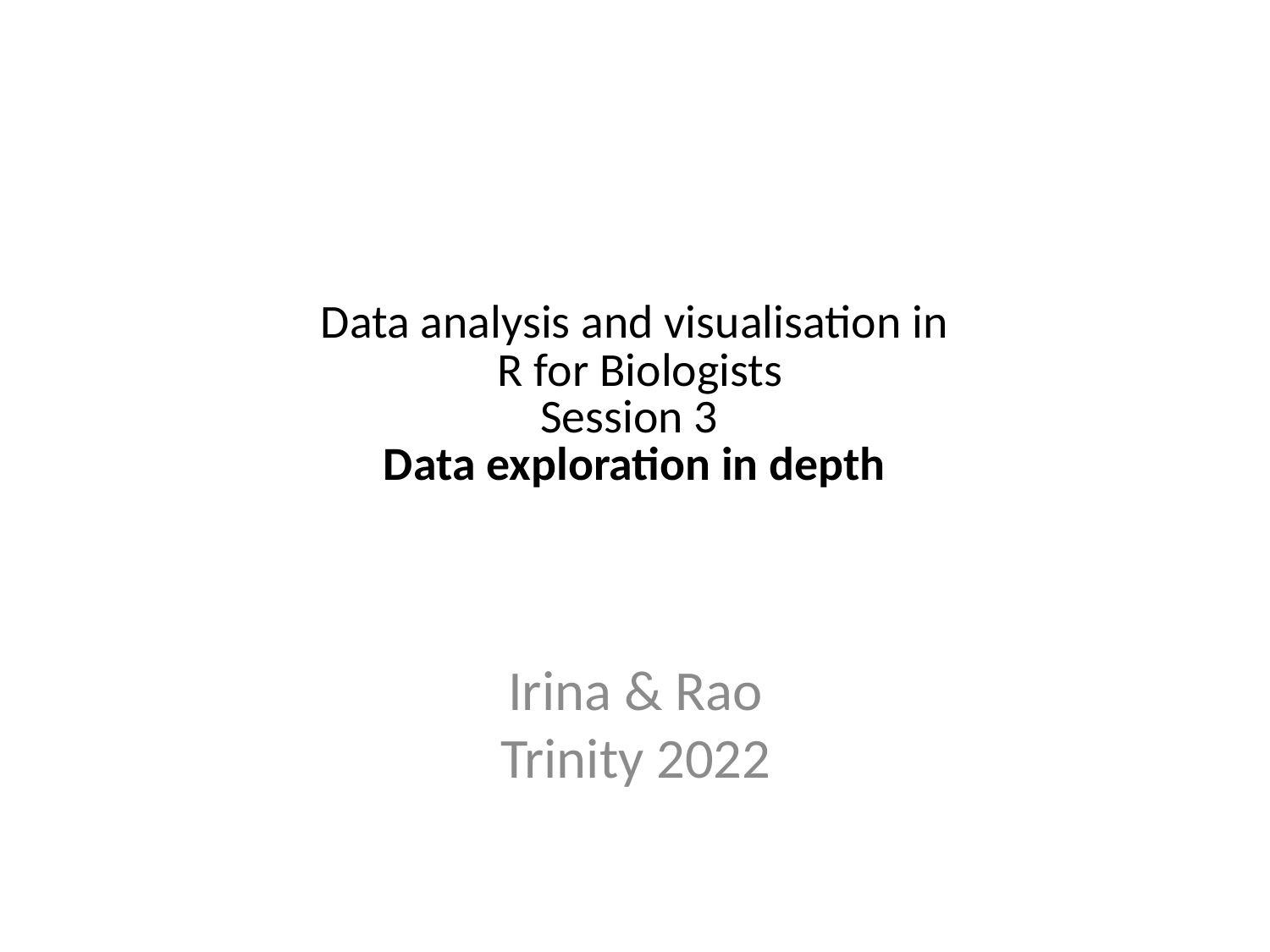

Data analysis and visualisation in
 R for Biologists
Session 3
Data exploration in depth
Irina & Rao
Trinity 2022